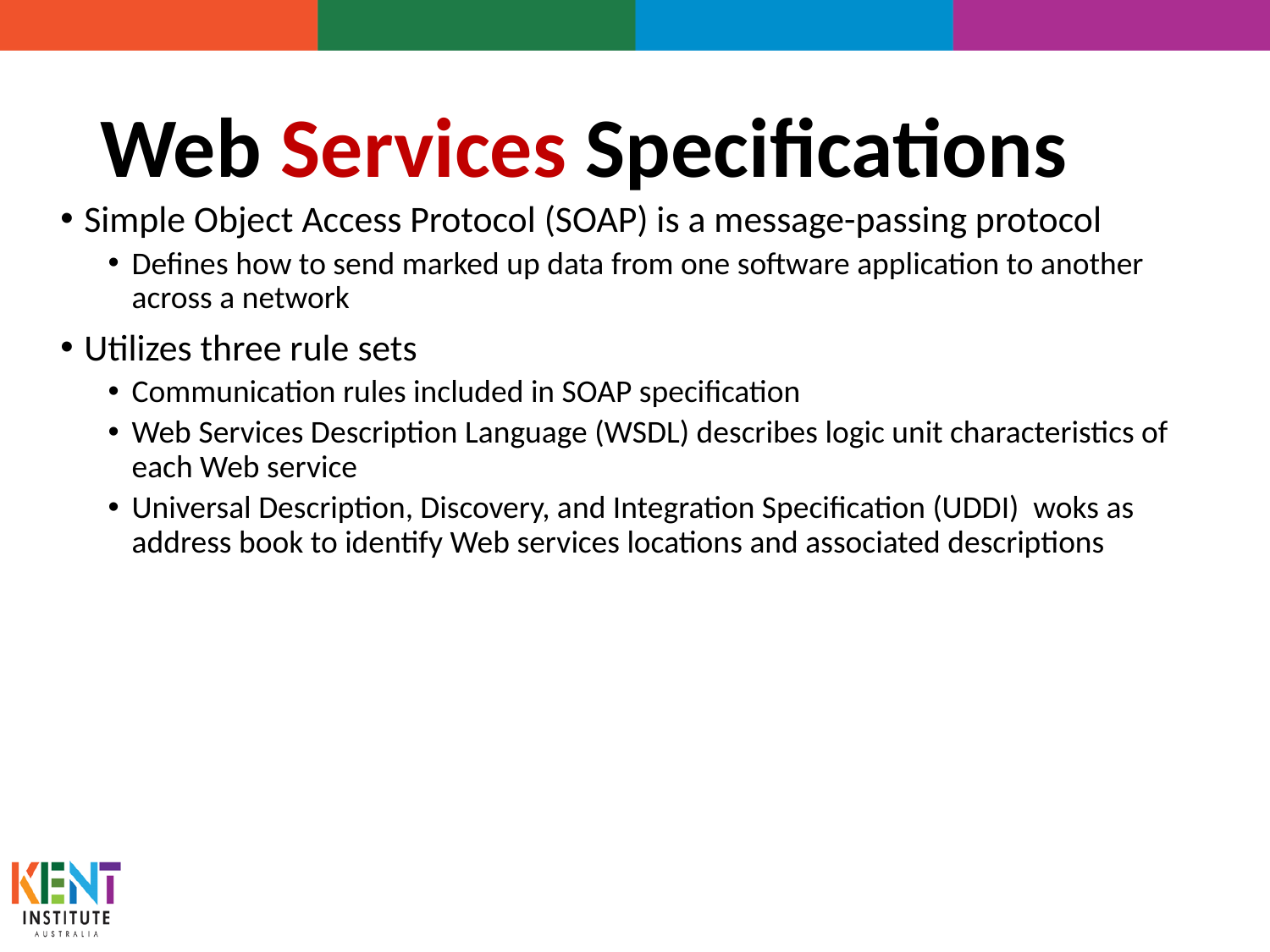

# Web Services Specifications
Simple Object Access Protocol (SOAP) is a message-passing protocol
Defines how to send marked up data from one software application to another across a network
Utilizes three rule sets
Communication rules included in SOAP specification
Web Services Description Language (WSDL) describes logic unit characteristics of each Web service
Universal Description, Discovery, and Integration Specification (UDDI)  woks as address book to identify Web services locations and associated descriptions